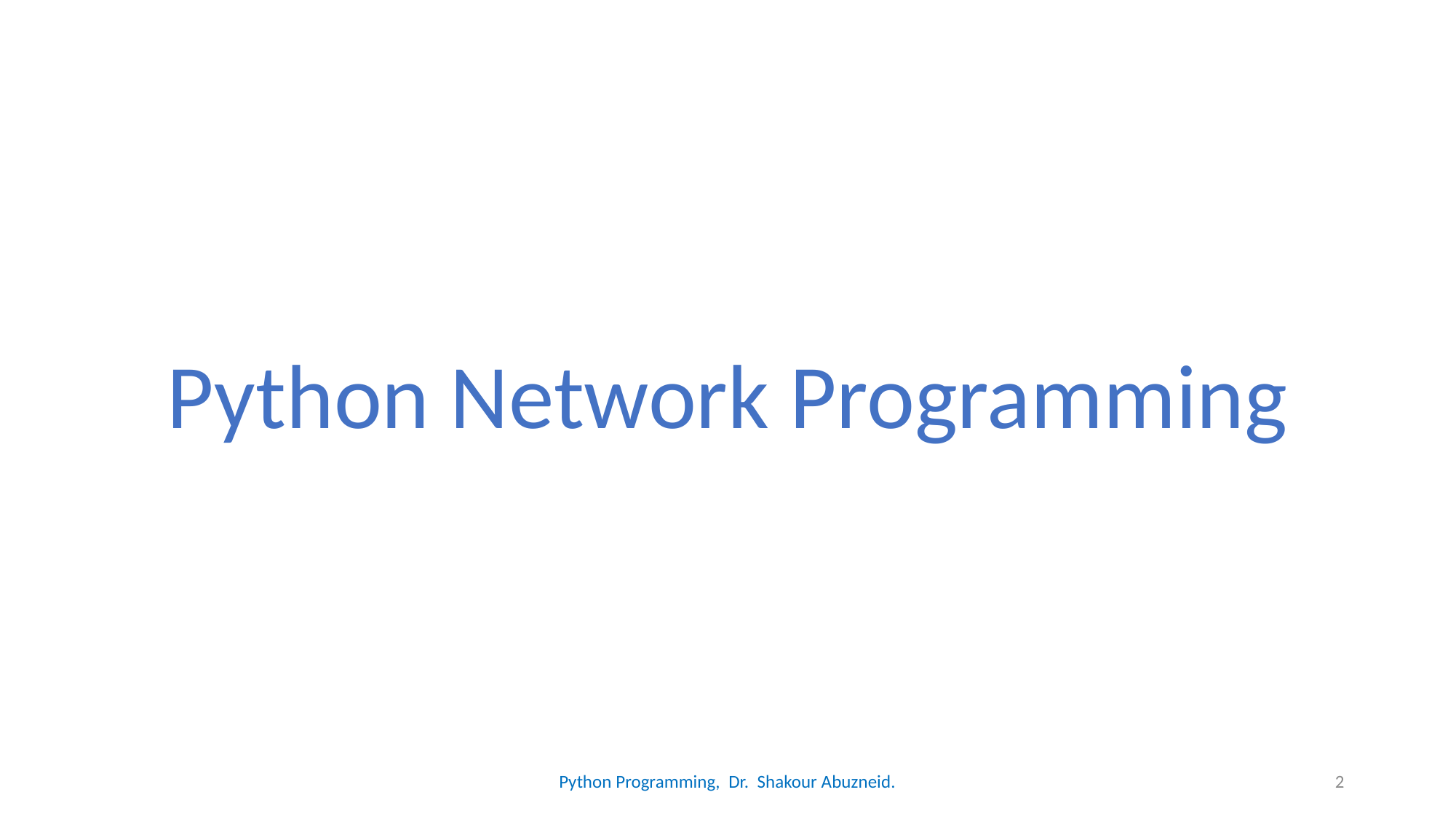

# Python Network Programming
Python Programming,  Dr.  Shakour Abuzneid.
2